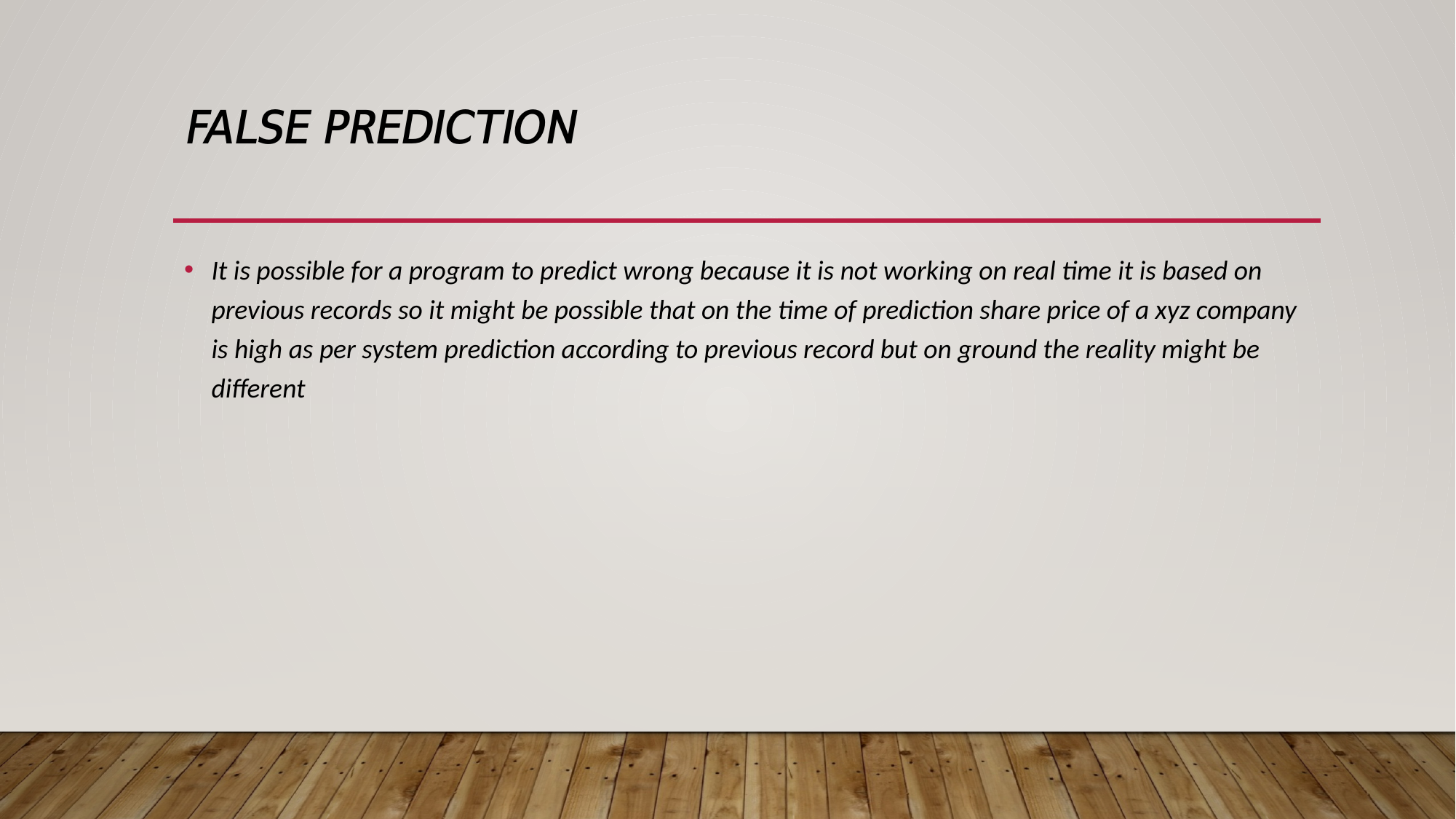

# FALSE PREDICTION
It is possible for a program to predict wrong because it is not working on real time it is based on previous records so it might be possible that on the time of prediction share price of a xyz company is high as per system prediction according to previous record but on ground the reality might be different